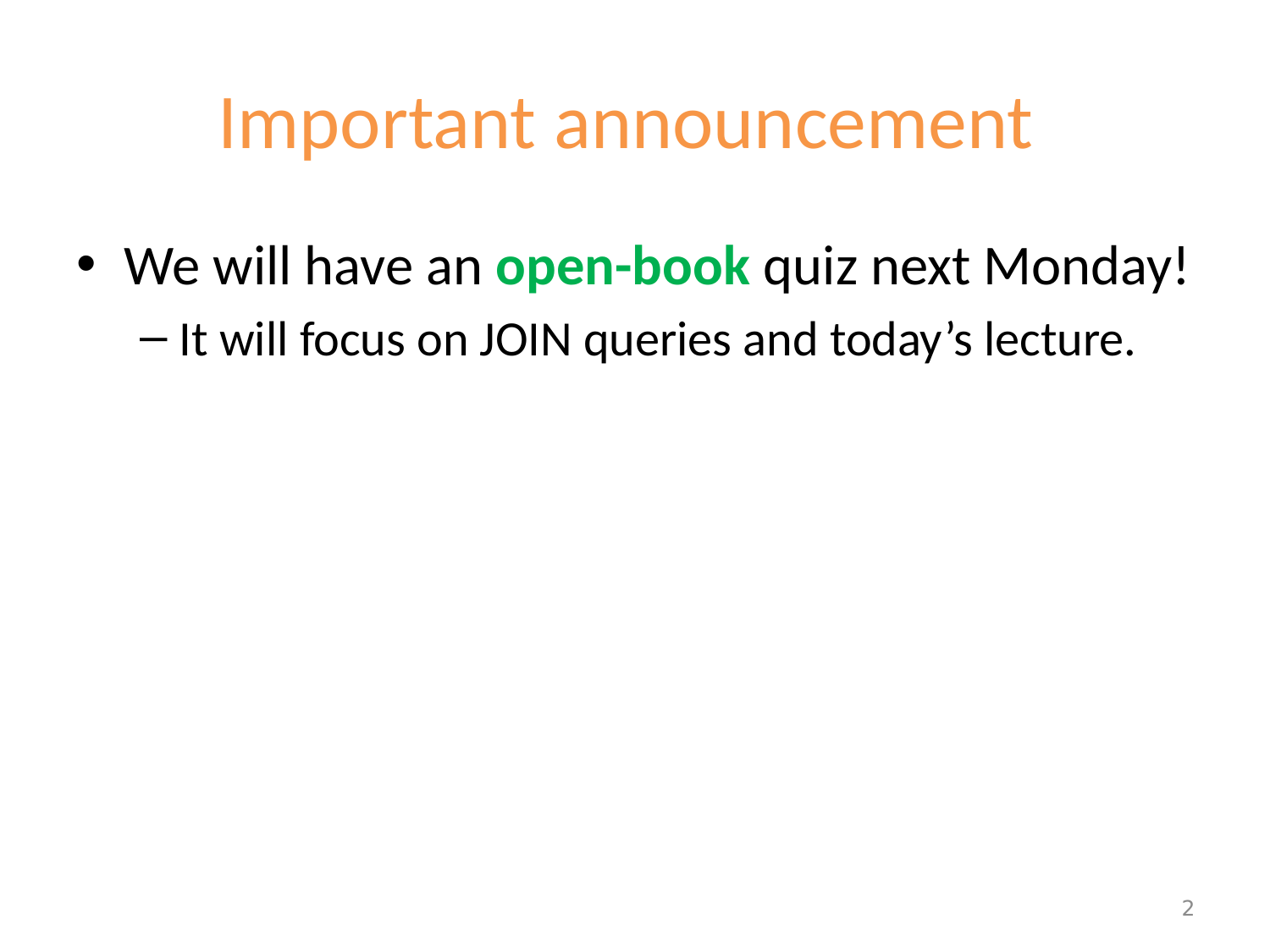

# Important announcement
We will have an open-book quiz next Monday!
It will focus on JOIN queries and today’s lecture.
2